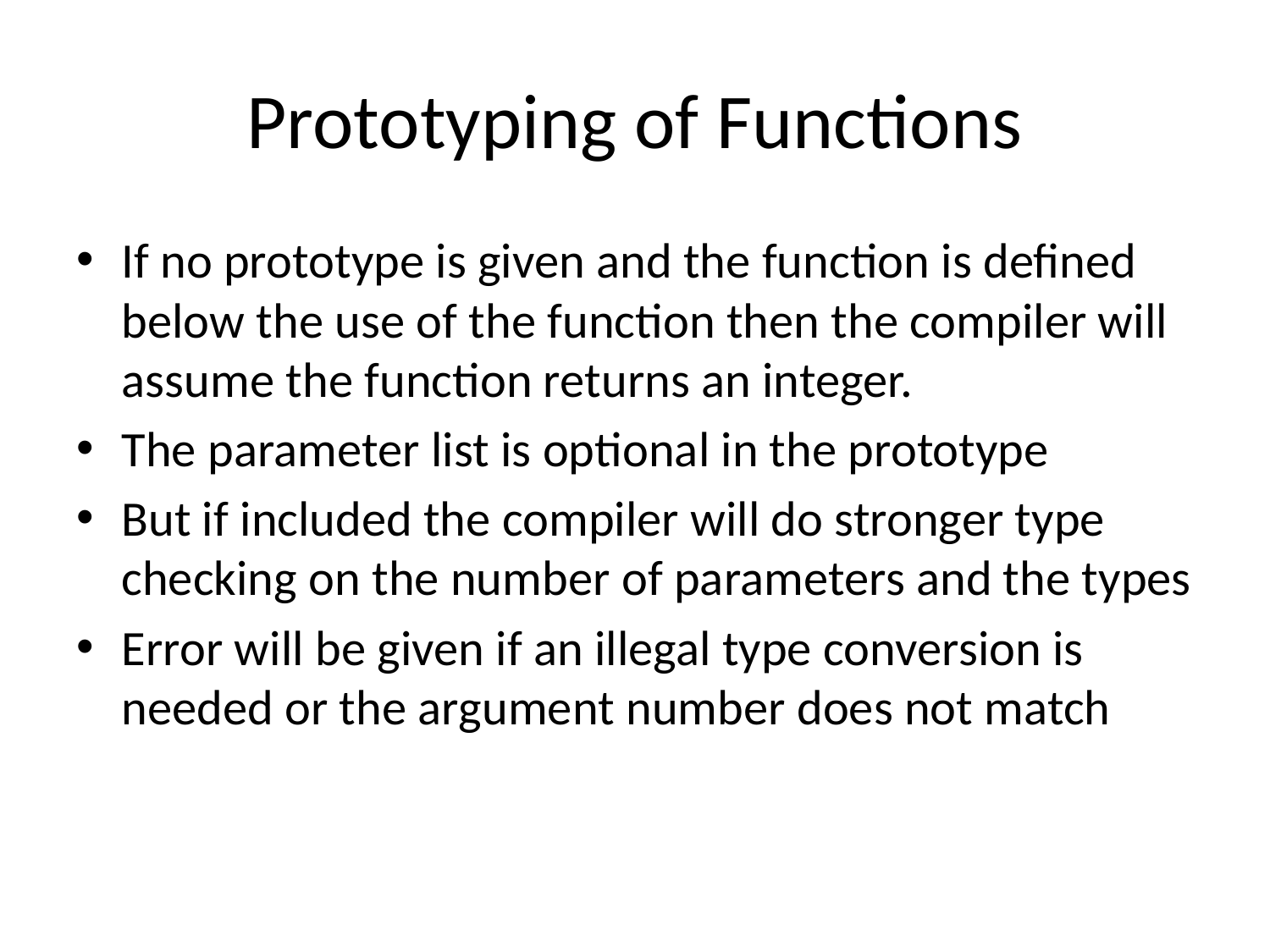

# Prototyping of Functions
If no prototype is given and the function is defined below the use of the function then the compiler will assume the function returns an integer.
The parameter list is optional in the prototype
But if included the compiler will do stronger type checking on the number of parameters and the types
Error will be given if an illegal type conversion is needed or the argument number does not match